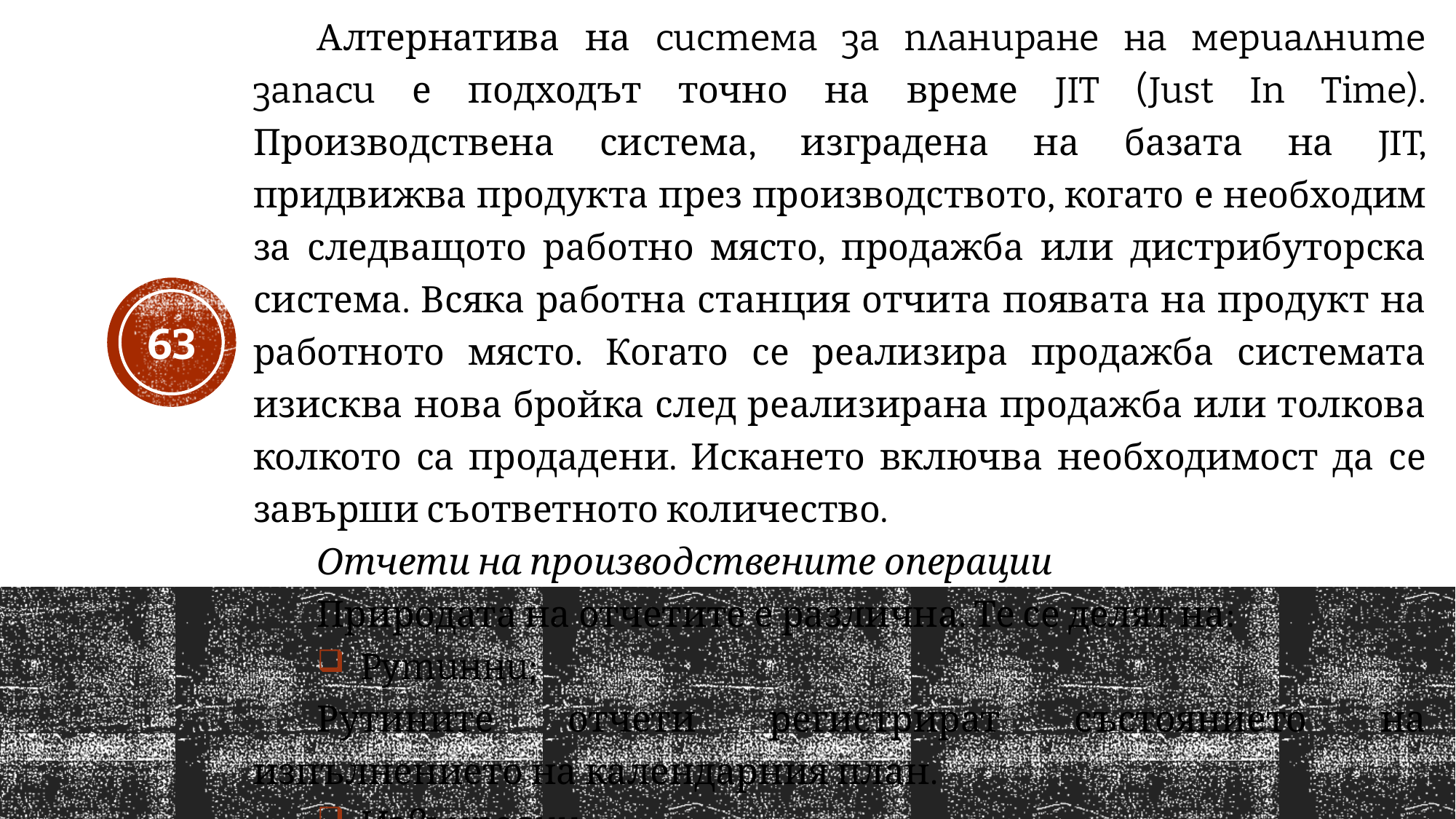

Алтернатива на система за планиране на мериалните запаси е подходът точно на време JIT (Just In Time). Производствена система, изградена на базата на JIT, придвижва продукта през производството, когато е необходим за следващото работно място, продажба или дистрибуторска система. Всяка работна станция отчита появата на продукт на работното място. Когато се реализира продажба системата изисква нова бройка след реализирана продажба или толкова колкото са продадени. Искането включва необходимост да се завърши съответното количество.
Отчети на производствените операции
Природата на отчетите е различна. Те се делят на:
Рутинни;
Рутините отчети регистрират състоянието на изпълнението на календарния план.
Извънредни;

63